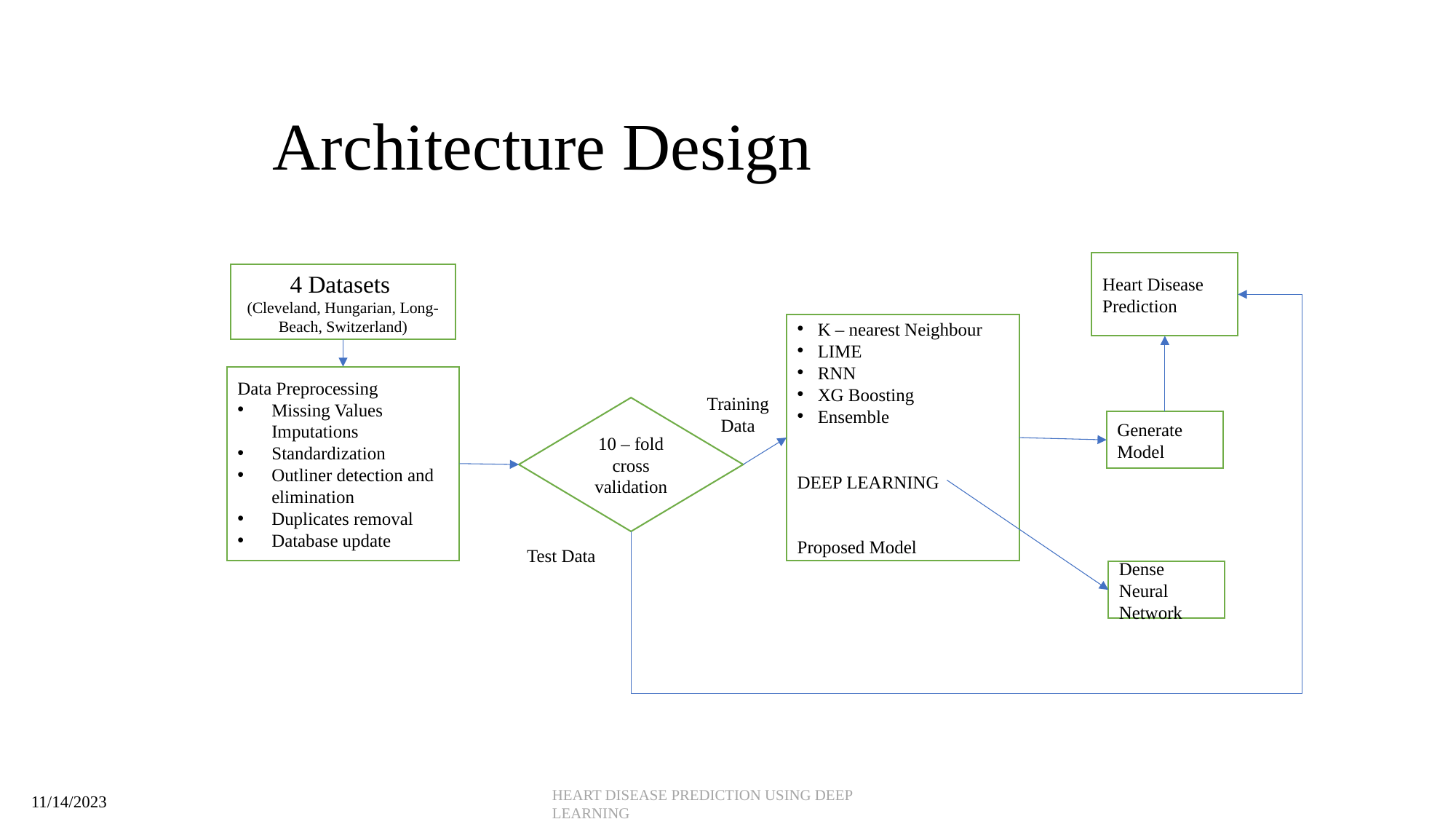

# Architecture Design
10
Heart Disease Prediction
4 Datasets
(Cleveland, Hungarian, Long-Beach, Switzerland)
K – nearest Neighbour
LIME
RNN
XG Boosting
Ensemble

DEEP LEARNING

Proposed Model
Data Preprocessing
Missing Values Imputations
Standardization
Outliner detection and elimination
Duplicates removal
Database update
Training Data
10 – fold cross validation
Generate Model
Test Data
Dense Neural Network
HEART DISEASE PREDICTION USING DEEP LEARNING
11/14/2023